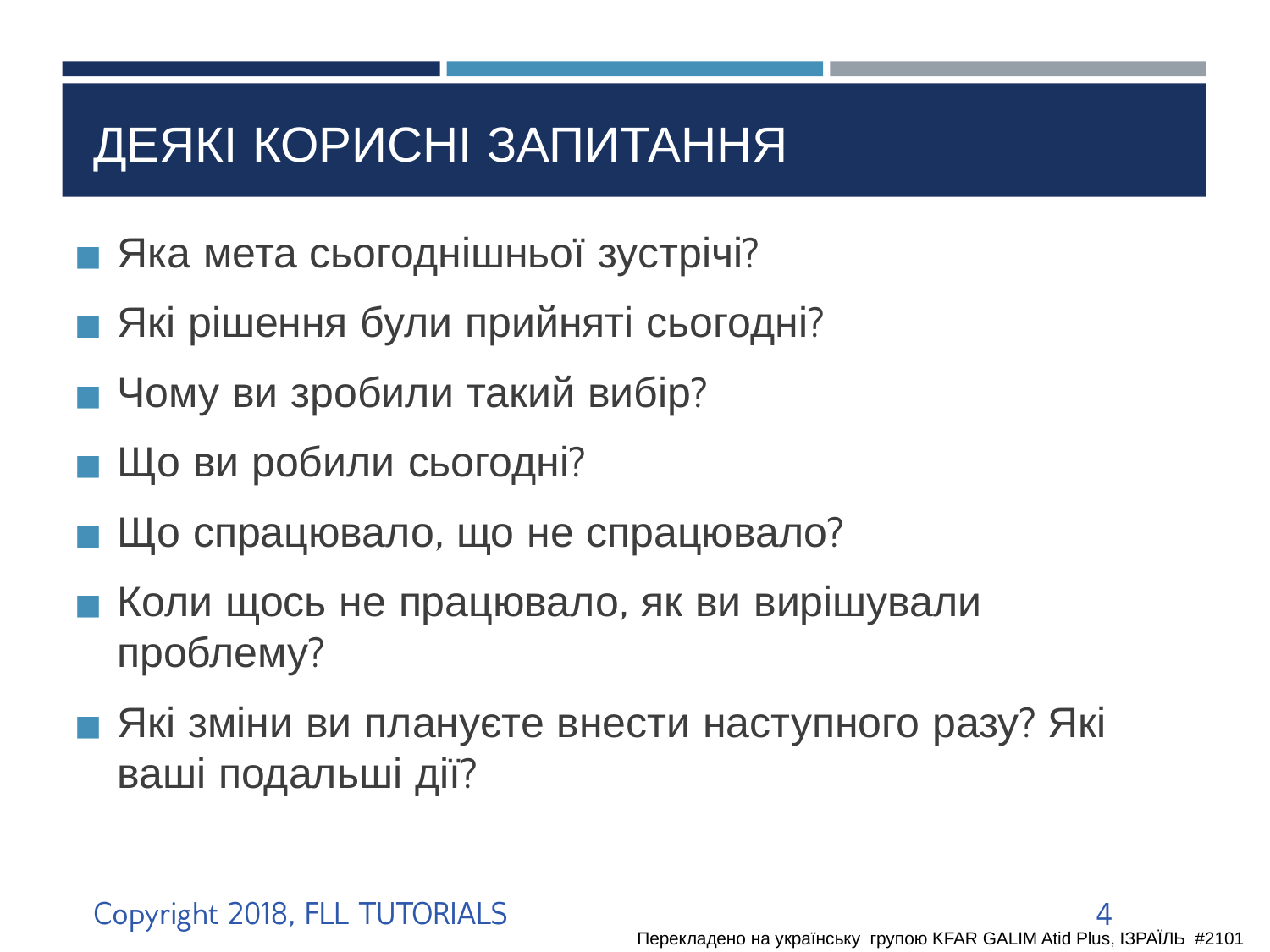

# ДЕЯКІ КОРИСНІ ЗАПИТАННЯ
Яка мета сьогоднішньої зустрічі?
Які рішення були прийняті сьогодні?
Чому ви зробили такий вибір?
Що ви робили сьогодні?
Що спрацювало, що не спрацювало?
Коли щось не працювало, як ви вирішували проблему?
Які зміни ви плануєте внести наступного разу? Які ваші подальші дії?
Copyright 2018, FLL TUTORIALS
4
Перекладено на українську  групою KFAR GALIM Atid Plus, ІЗРАЇЛЬ  #2101